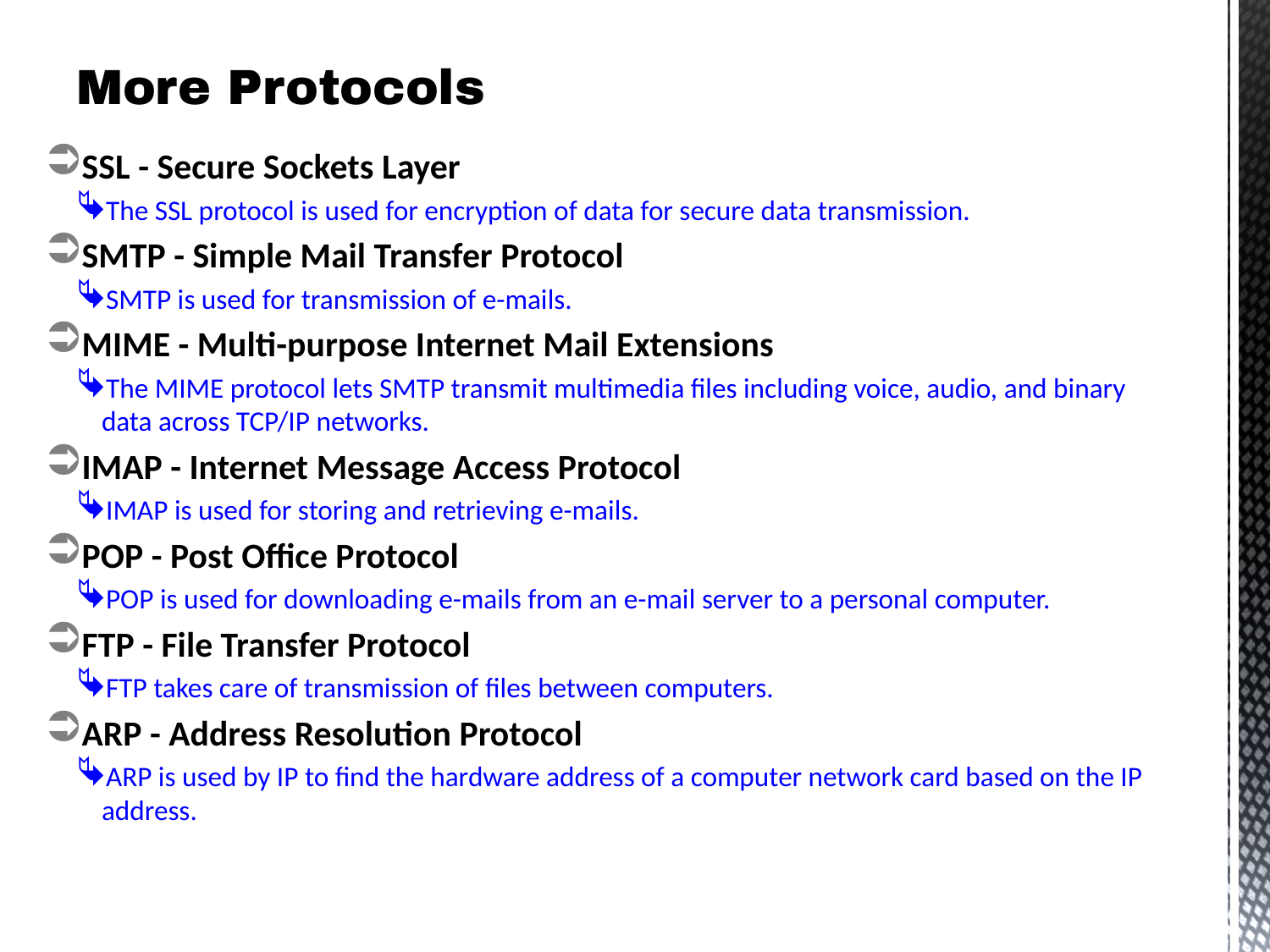

# More Protocols
SSL - Secure Sockets Layer
The SSL protocol is used for encryption of data for secure data transmission.
SMTP - Simple Mail Transfer Protocol
SMTP is used for transmission of e-mails.
MIME - Multi-purpose Internet Mail Extensions
The MIME protocol lets SMTP transmit multimedia files including voice, audio, and binary data across TCP/IP networks.
IMAP - Internet Message Access Protocol
IMAP is used for storing and retrieving e-mails.
POP - Post Office Protocol
POP is used for downloading e-mails from an e-mail server to a personal computer.
FTP - File Transfer Protocol
FTP takes care of transmission of files between computers.
ARP - Address Resolution Protocol
ARP is used by IP to find the hardware address of a computer network card based on the IP address.